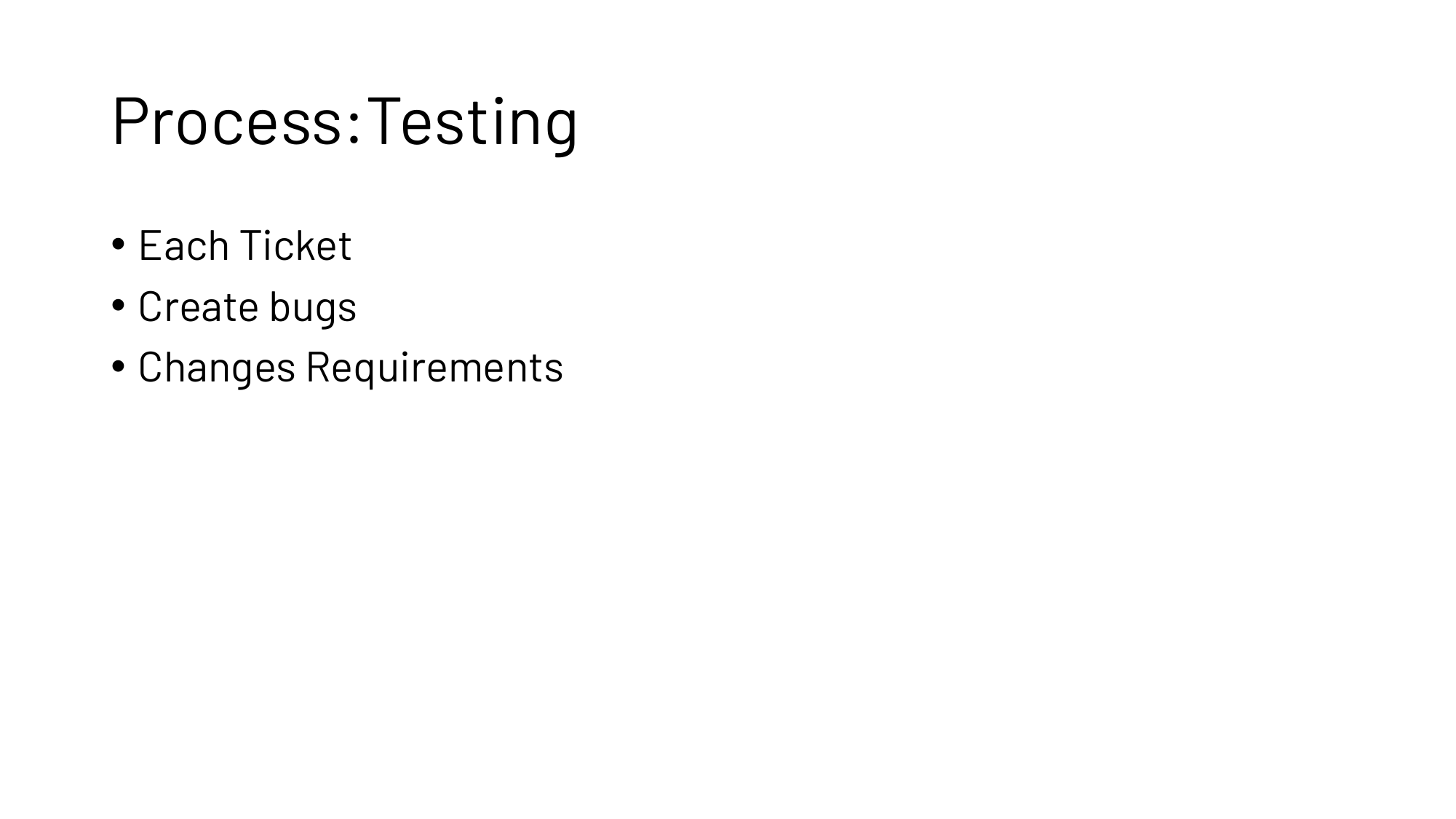

# Process:Testing
Each Ticket
Create bugs
Changes Requirements